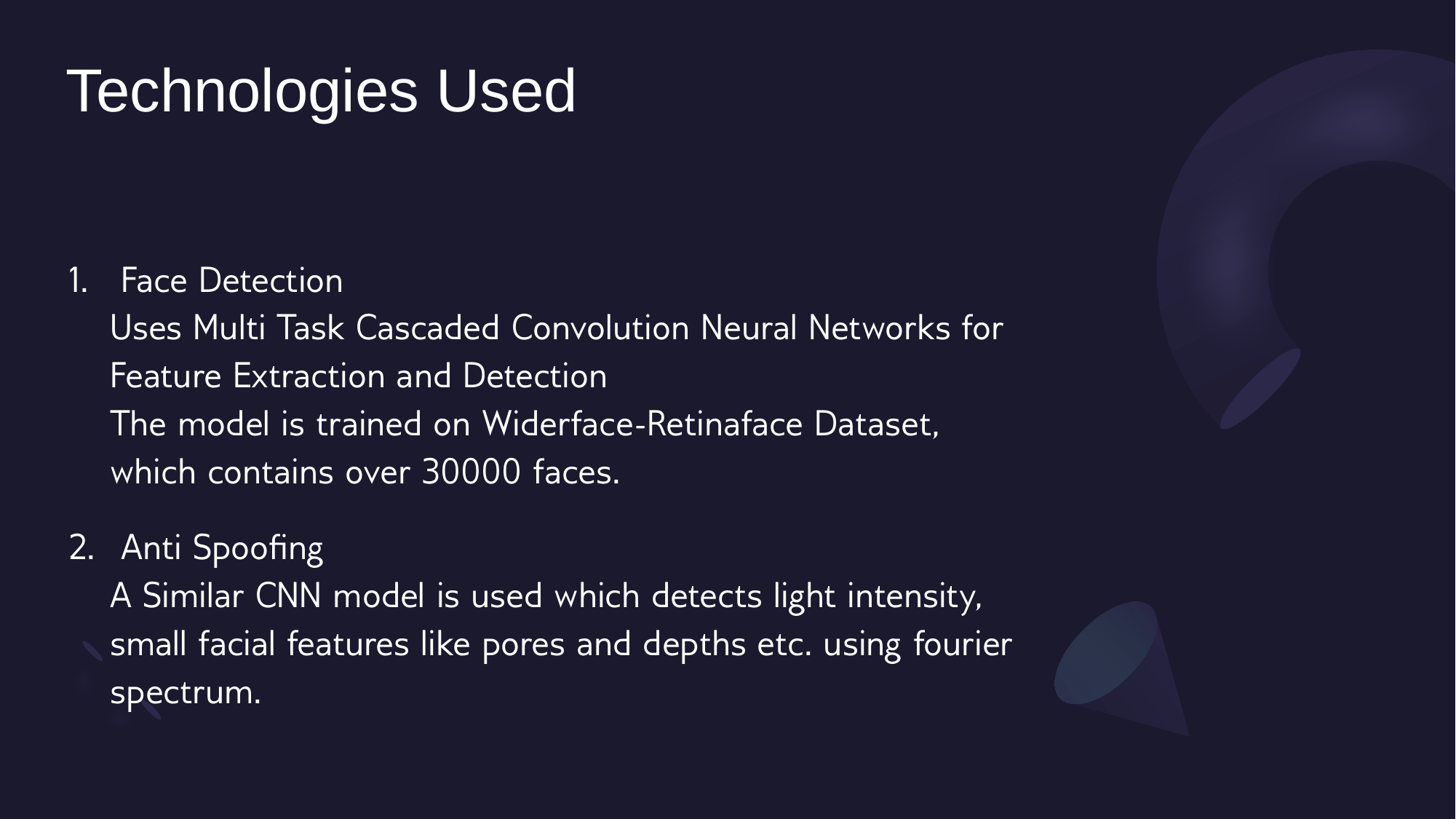

# Technologies Used
 Face Detection
Uses Multi Task Cascaded Convolution Neural Networks for Feature Extraction and Detection
The model is trained on Widerface-Retinaface Dataset, which contains over 30000 faces.
 Anti Spoofing
A Similar CNN model is used which detects light intensity, small facial features like pores and depths etc. using fourier spectrum.